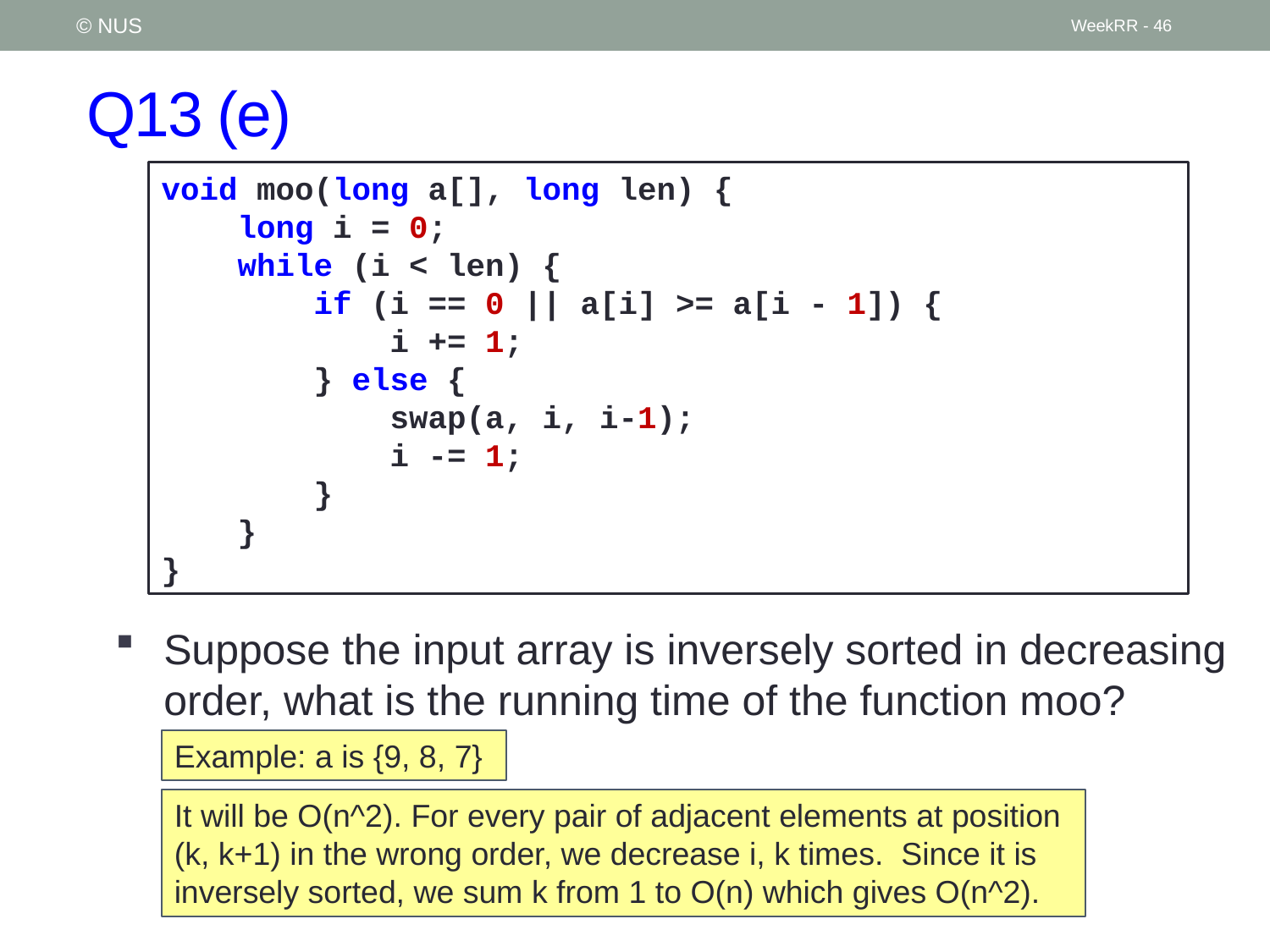

© NUS
WeekRR - 46
# Q13 (e)
void moo(long a[], long len) {
    long i = 0;
    while (i < len) {
        if (i == 0 || a[i] >= a[i - 1]) {
            i += 1;
        } else {
            swap(a, i, i-1);
            i -= 1;
        }
    }
}

Suppose the input array is inversely sorted in decreasing order, what is the running time of the function moo?
Example: a is {9, 8, 7}
It will be O(n^2). For every pair of adjacent elements at position (k, k+1) in the wrong order, we decrease i, k times.  Since it is inversely sorted, we sum k from 1 to O(n) which gives O(n^2).